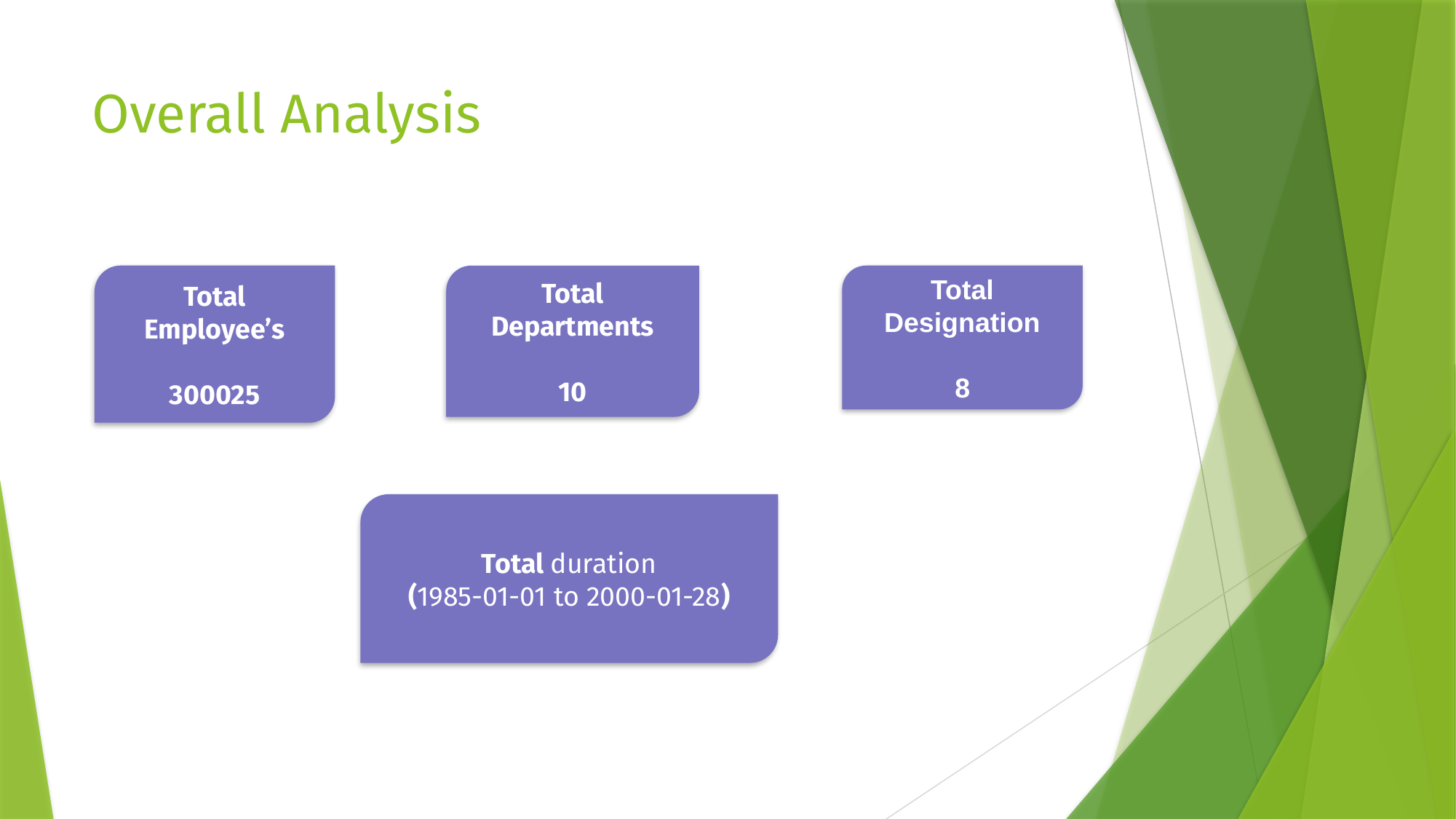

# Overall Analysis
Total Employee’s

300025
Total Departments

10
Total Designation

8
Total duration
(1985-01-01 to 2000-01-28)